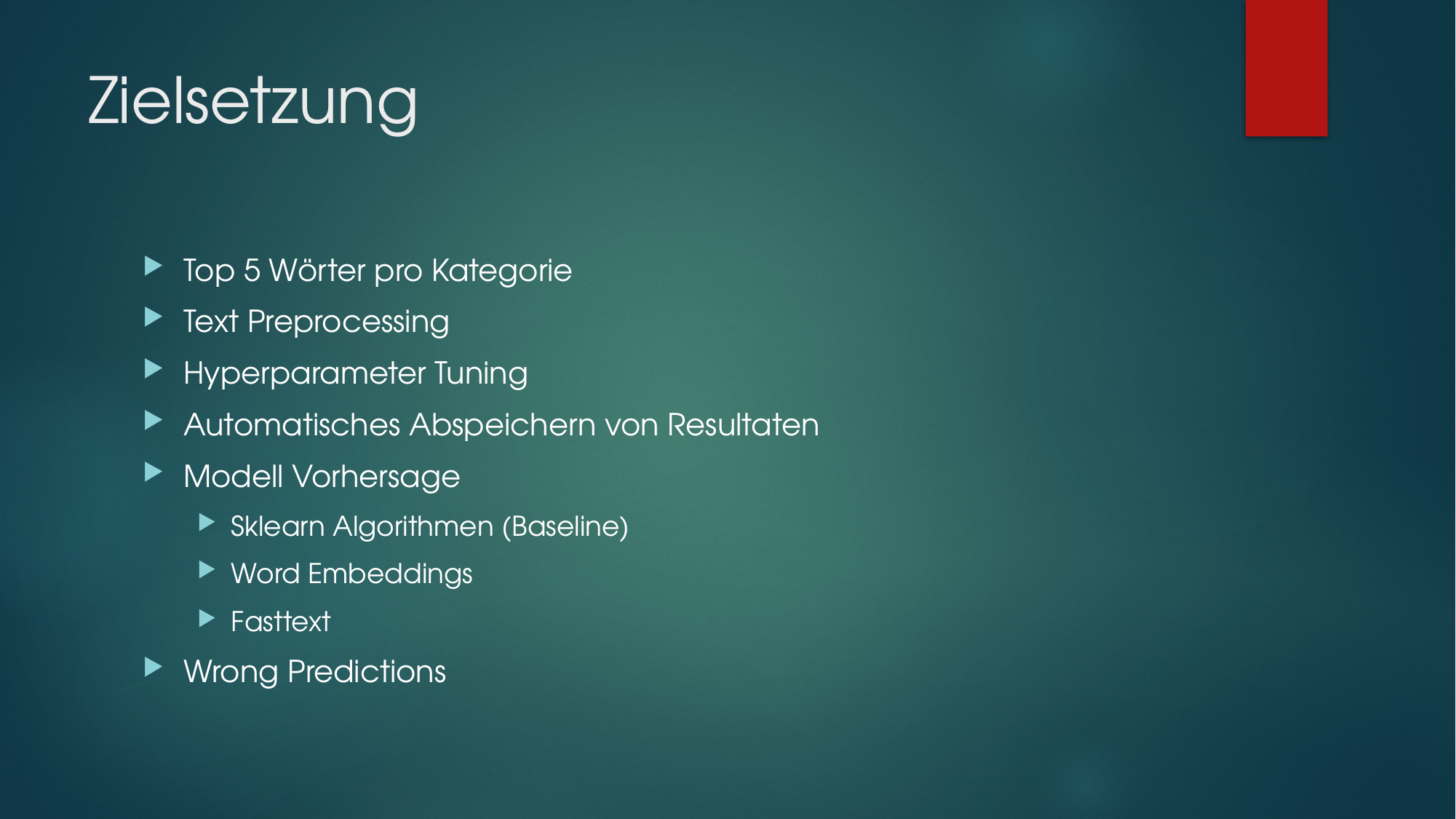

# Zielsetzung
Top 5 Wörter pro Kategorie
Text Preprocessing
Hyperparameter Tuning
Automatisches Abspeichern von Resultaten
Modell Vorhersage
Sklearn Algorithmen (Baseline)
Word Embeddings
Fasttext
Wrong Predictions